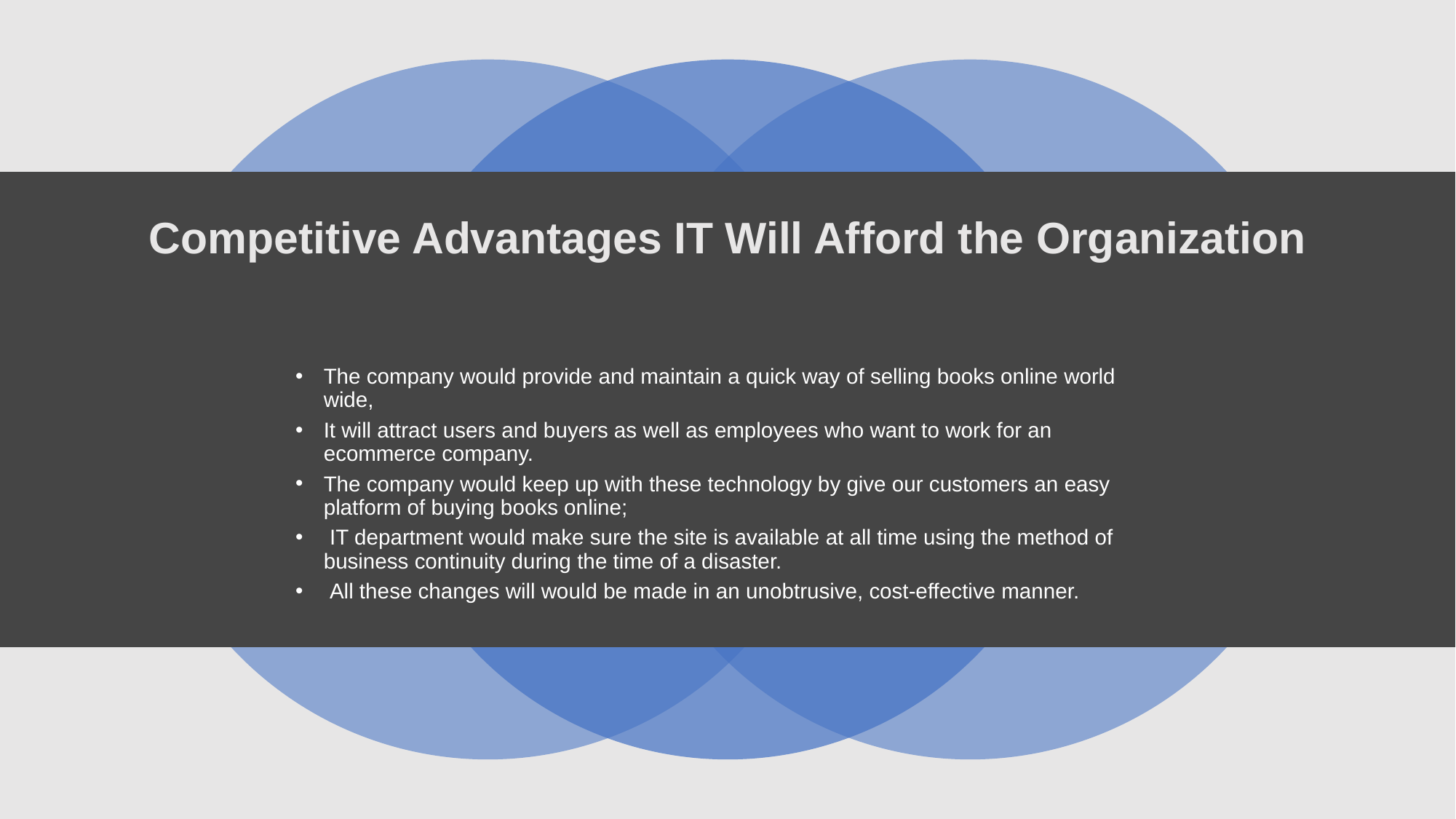

# Competitive Advantages IT Will Afford the Organization
The company would provide and maintain a quick way of selling books online world wide,
It will attract users and buyers as well as employees who want to work for an ecommerce company.
The company would keep up with these technology by give our customers an easy platform of buying books online;
 IT department would make sure the site is available at all time using the method of business continuity during the time of a disaster.
 All these changes will would be made in an unobtrusive, cost-effective manner.